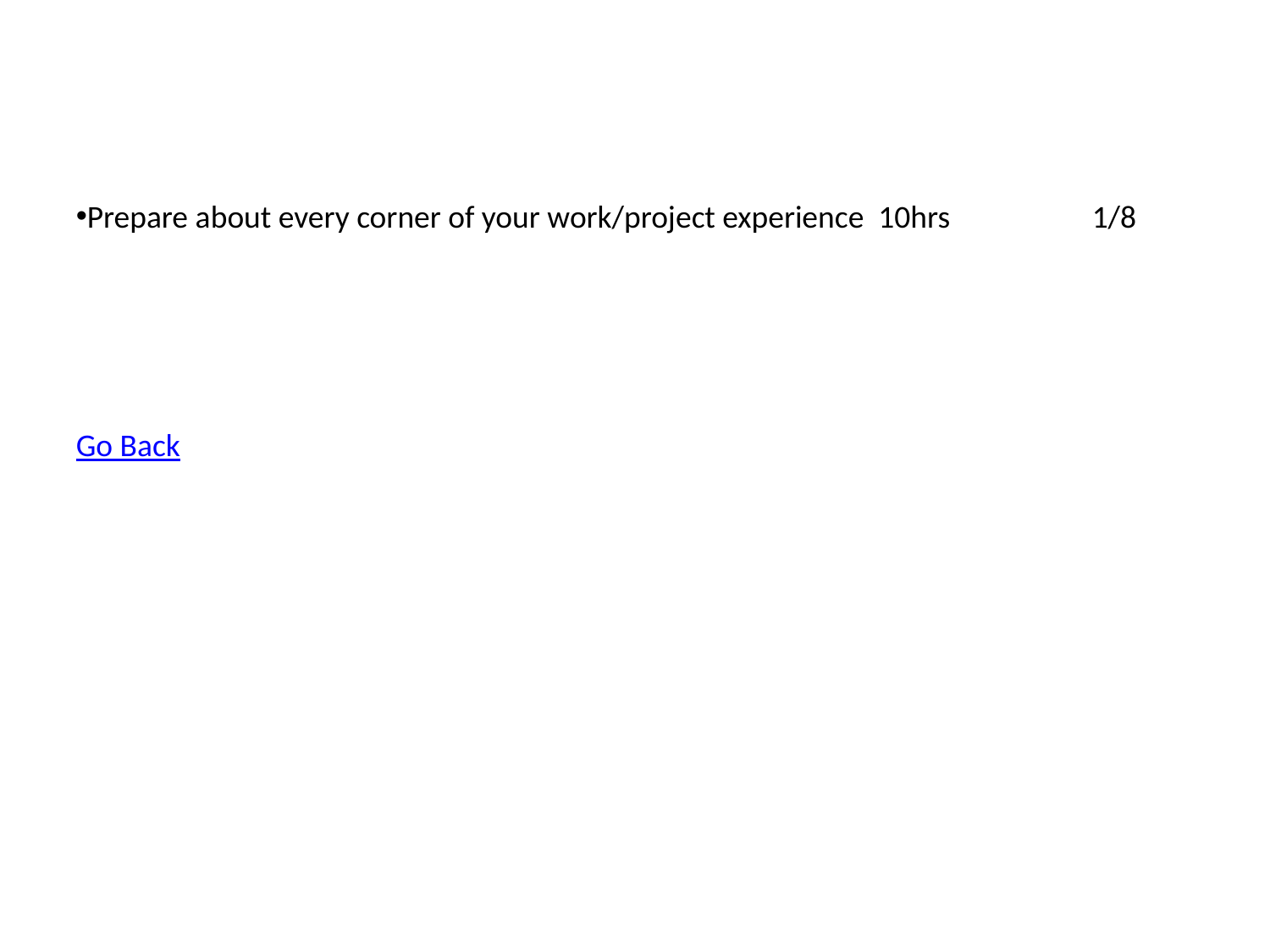

Prepare about every corner of your work/project experience  10hrs		1/8

Go Back